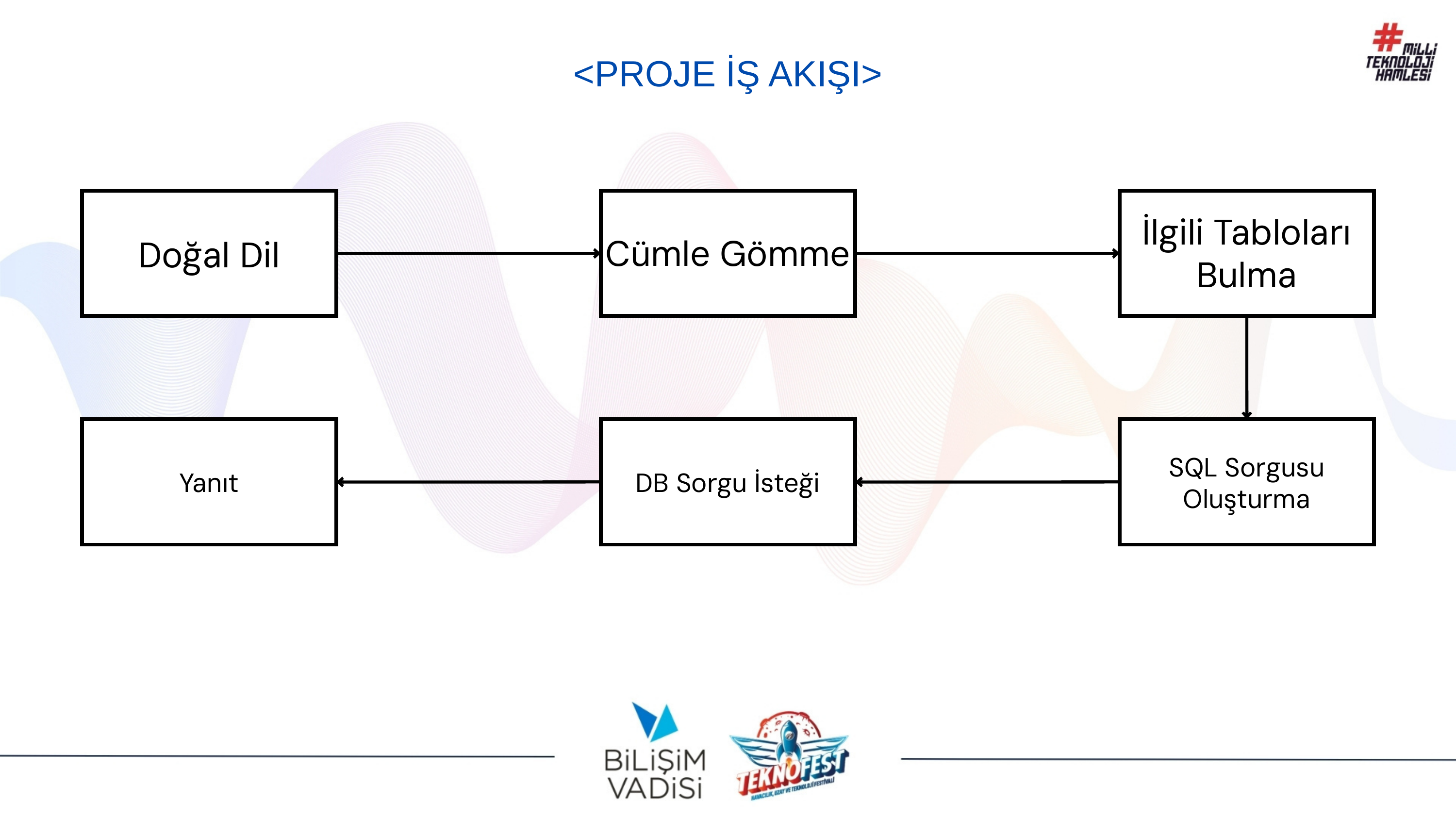

<PROJE İŞ AKIŞI>

Doğal Dil

Cümle Gömme

İlgili Tabloları Bulma

Yanıt

DB Sorgu İsteği

SQL Sorgusu Oluşturma